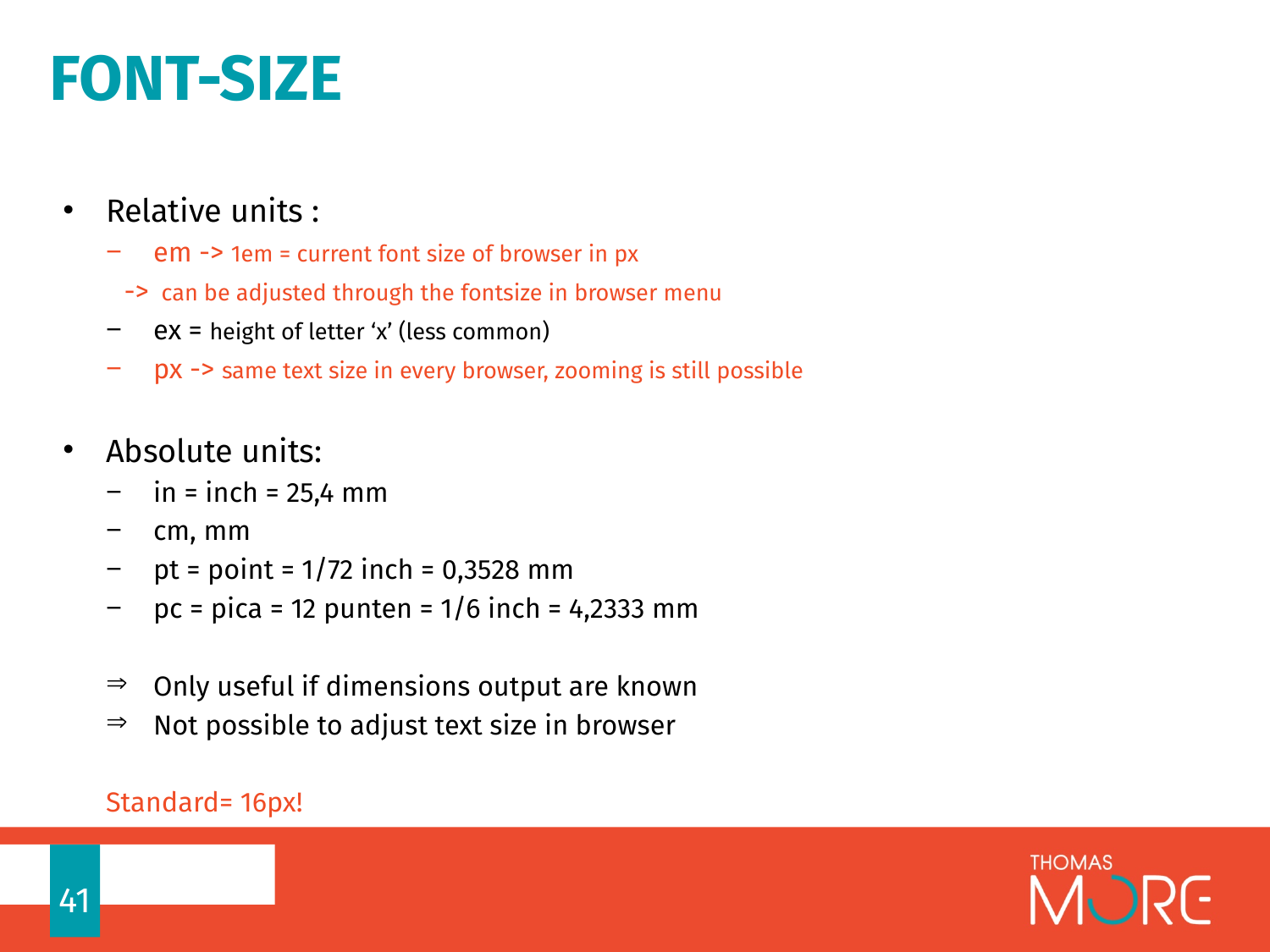

# Font-size
Relative units :
em -> 1em = current font size of browser in px
	   ->  can be adjusted through the fontsize in browser menu
ex = height of letter ‘x’ (less common)
px -> same text size in every browser, zooming is still possible

Absolute units:
in = inch = 25,4 mm
cm, mm
pt = point = 1/72 inch = 0,3528 mm
pc = pica = 12 punten = 1/6 inch = 4,2333 mm

Only useful if dimensions output are known
Not possible to adjust text size in browser

Standard= 16px!

41